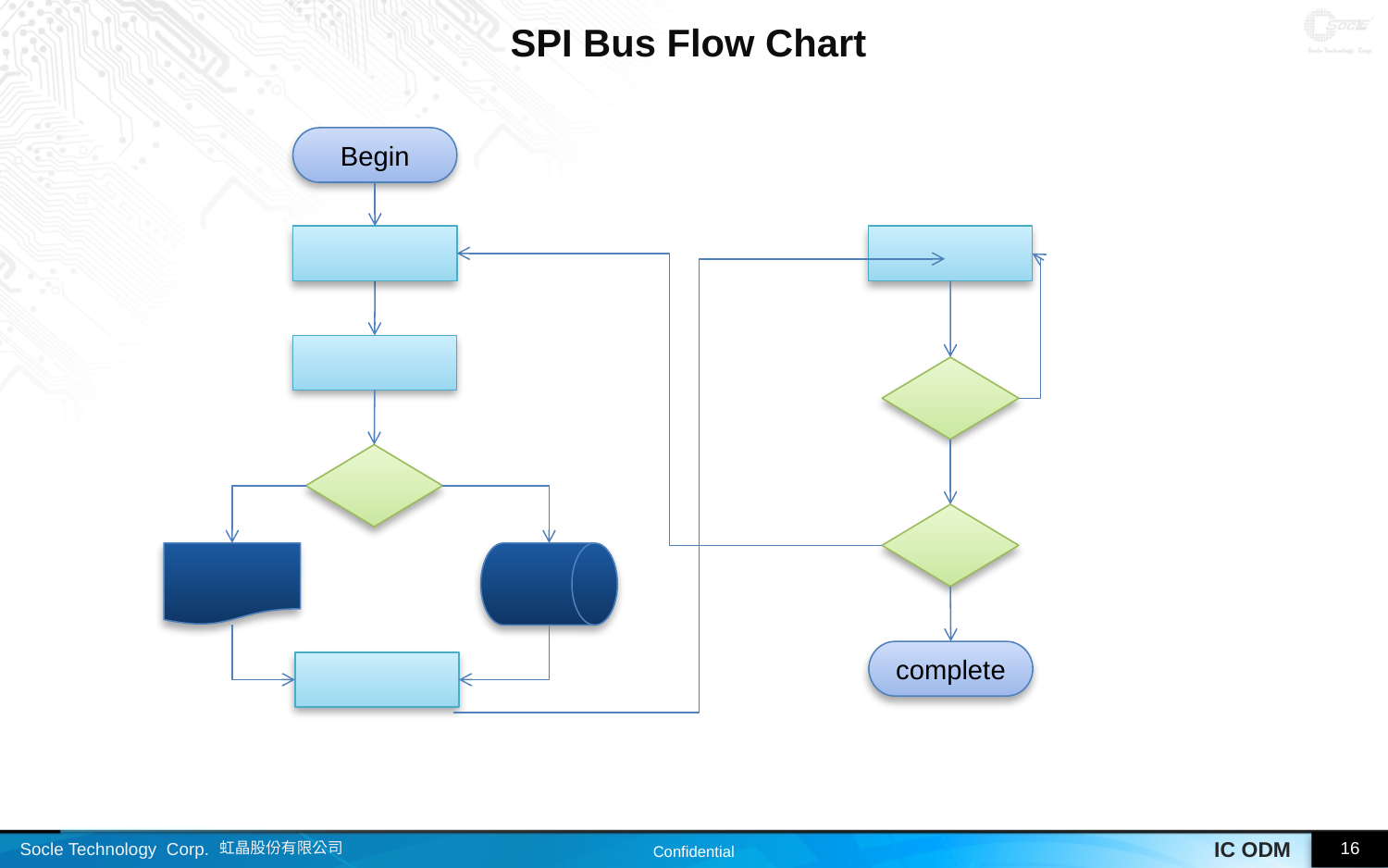

# SPI Bus Flow Chart
Begin

complete